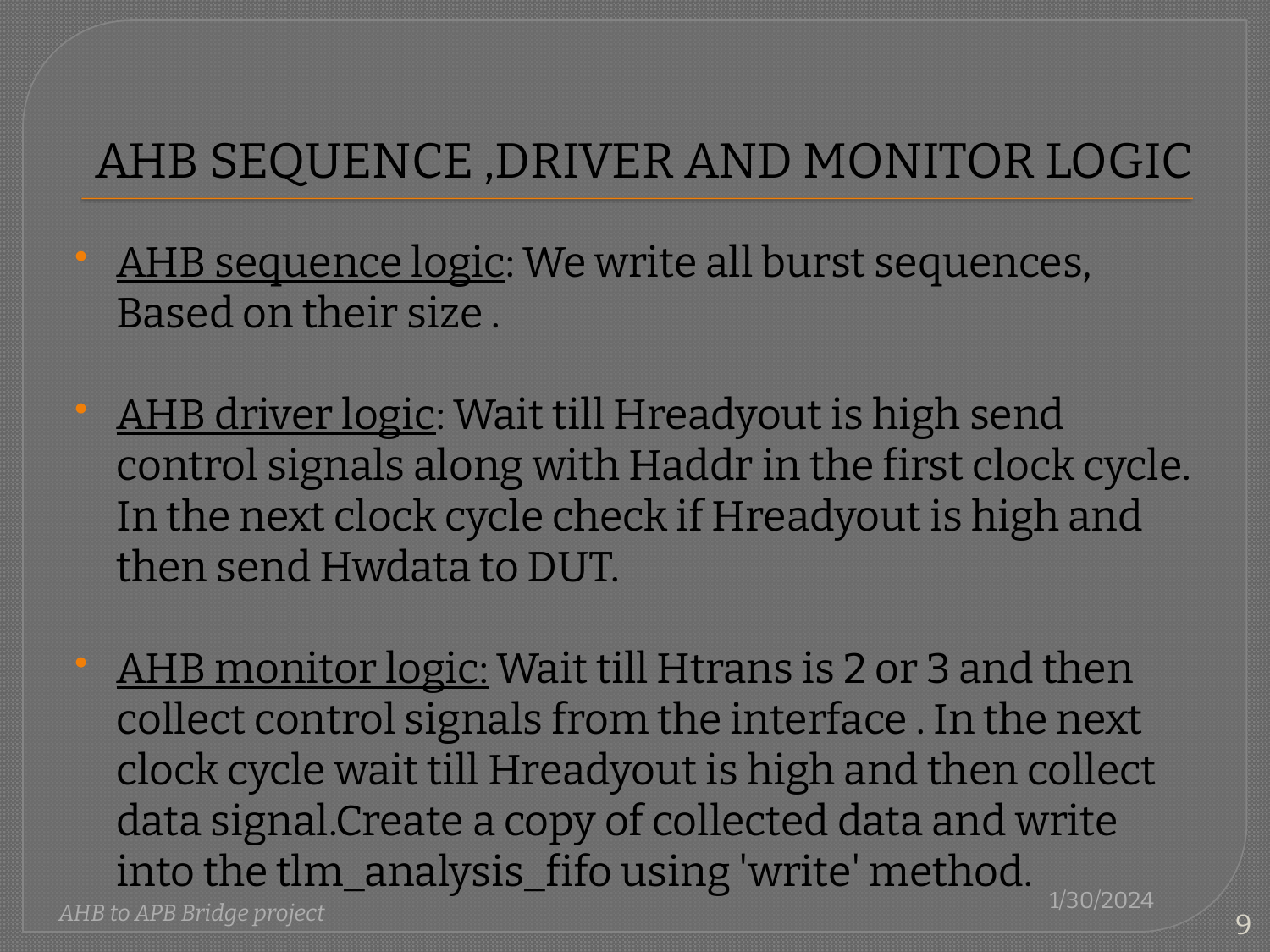

# AHB SEQUENCE ,DRIVER AND MONITOR LOGIC
AHB sequence logic: We write all burst sequences, Based on their size .

AHB driver logic: Wait till Hreadyout is high send control signals along with Haddr in the first clock cycle. In the next clock cycle check if Hreadyout is high and then send Hwdata to DUT.

AHB monitor logic: Wait till Htrans is 2 or 3 and then collect control signals from the interface . In the next clock cycle wait till Hreadyout is high and then collect data signal.Create a copy of collected data and write into the tlm_analysis_fifo using 'write' method.

1/30/2024
AHB to APB Bridge project
9